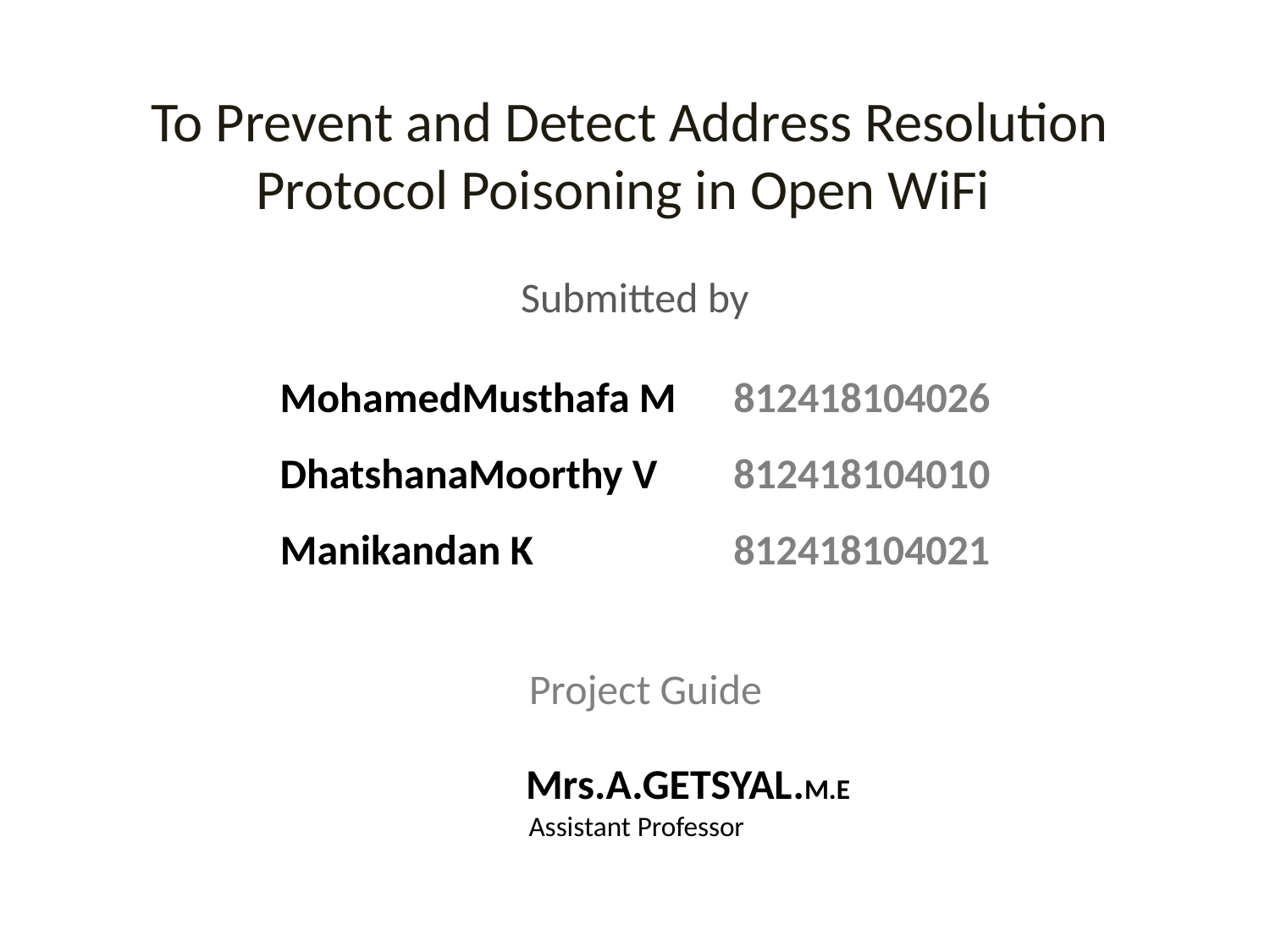

To Prevent and Detect Address Resolution Protocol Poisoning in Open WiFi
Submitted by
MohamedMusthafa M      812418104026
DhatshanaMoorthy V        812418104010
Manikandan K                     812418104021
          Project Guide
     Mrs.A.GETSYAL.M.E
        Assistant Professor